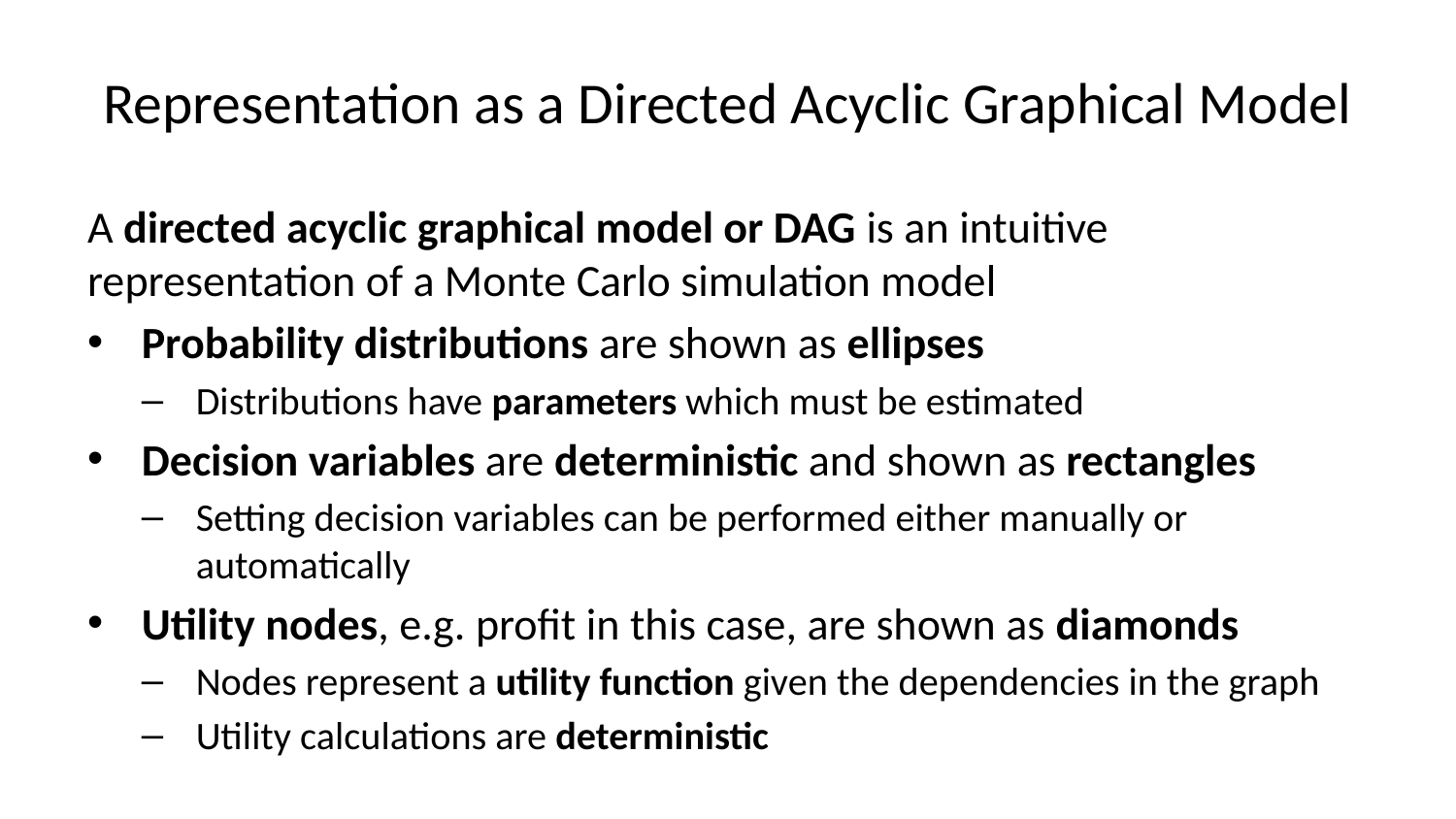

# Representation as a Directed Acyclic Graphical Model
A directed acyclic graphical model or DAG is an intuitive representation of a Monte Carlo simulation model
Probability distributions are shown as ellipses
Distributions have parameters which must be estimated
Decision variables are deterministic and shown as rectangles
Setting decision variables can be performed either manually or automatically
Utility nodes, e.g. profit in this case, are shown as diamonds
Nodes represent a utility function given the dependencies in the graph
Utility calculations are deterministic